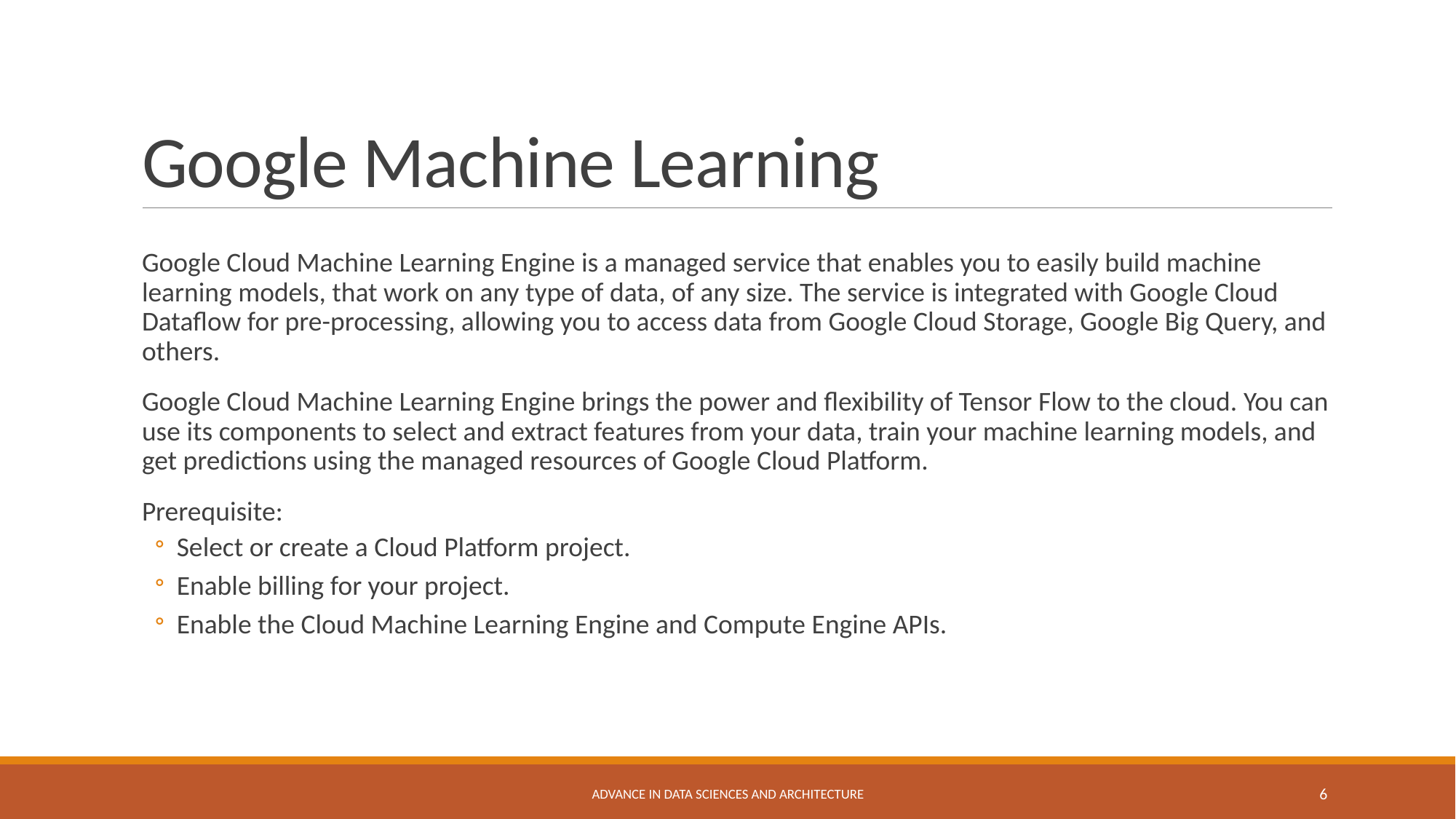

# Google Machine Learning
Google Cloud Machine Learning Engine is a managed service that enables you to easily build machine learning models, that work on any type of data, of any size. The service is integrated with Google Cloud Dataflow for pre-processing, allowing you to access data from Google Cloud Storage, Google Big Query, and others.
Google Cloud Machine Learning Engine brings the power and flexibility of Tensor Flow to the cloud. You can use its components to select and extract features from your data, train your machine learning models, and get predictions using the managed resources of Google Cloud Platform.
Prerequisite:
Select or create a Cloud Platform project.
Enable billing for your project.
Enable the Cloud Machine Learning Engine and Compute Engine APIs.

Advance in Data Sciences and Architecture
6